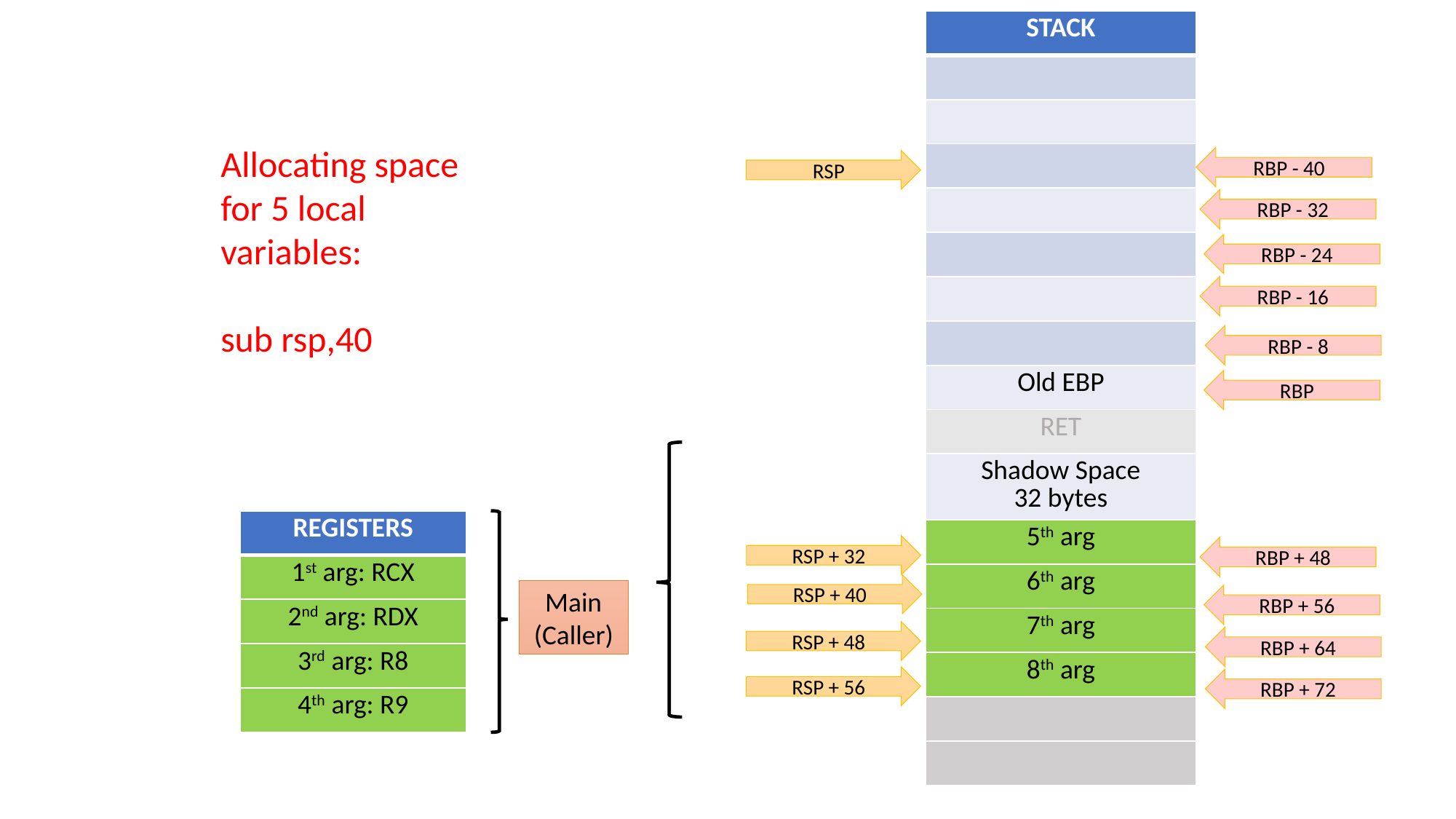

| STACK |
| --- |
|  |
|  |
|  |
|  |
|  |
|  |
|  |
| Old EBP |
| RET |
| Shadow Space 32 bytes |
| 5th arg |
| 6th arg |
| 7th arg |
| 8th arg |
|  |
|  |
Allocating space for 5 local variables:

sub rsp,40
RBP - 40
RSP
RBP - 32
RBP - 24
RBP - 16
RBP - 8
RBP

| REGISTERS |
| --- |
| 1st arg: RCX |
| 2nd arg: RDX |
| 3rd arg: R8 |
| 4th arg: R9 |

RSP + 32
RBP + 48
RSP + 40
Main
(Caller)
RBP + 56
RSP + 48
RBP + 64
RSP + 56
RBP + 72